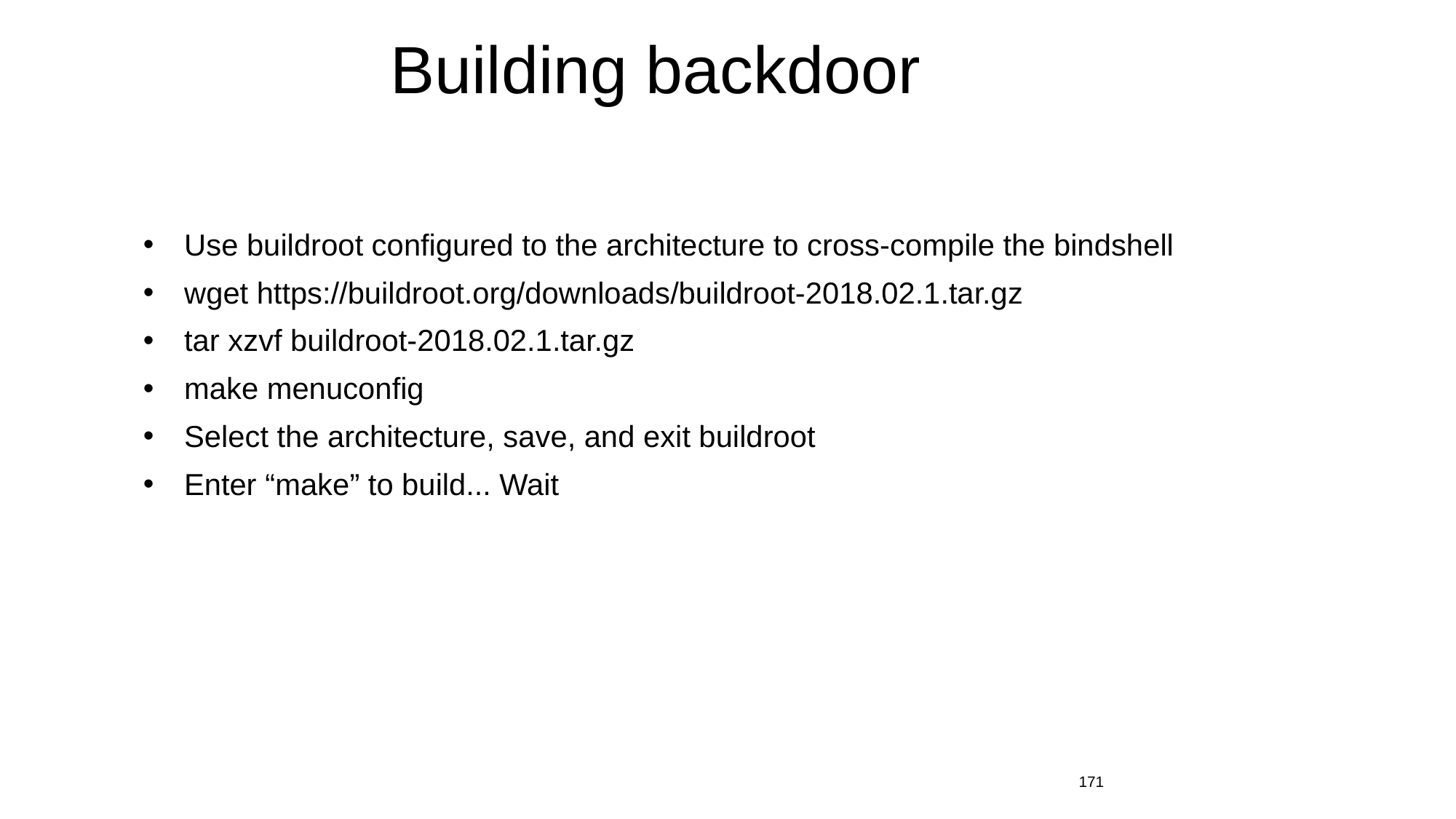

# Building backdoor
Use buildroot configured to the architecture to cross-compile the bindshell
wget https://buildroot.org/downloads/buildroot-2018.02.1.tar.gz
tar xzvf buildroot-2018.02.1.tar.gz
make menuconfig
Select the architecture, save, and exit buildroot
Enter “make” to build... Wait

171